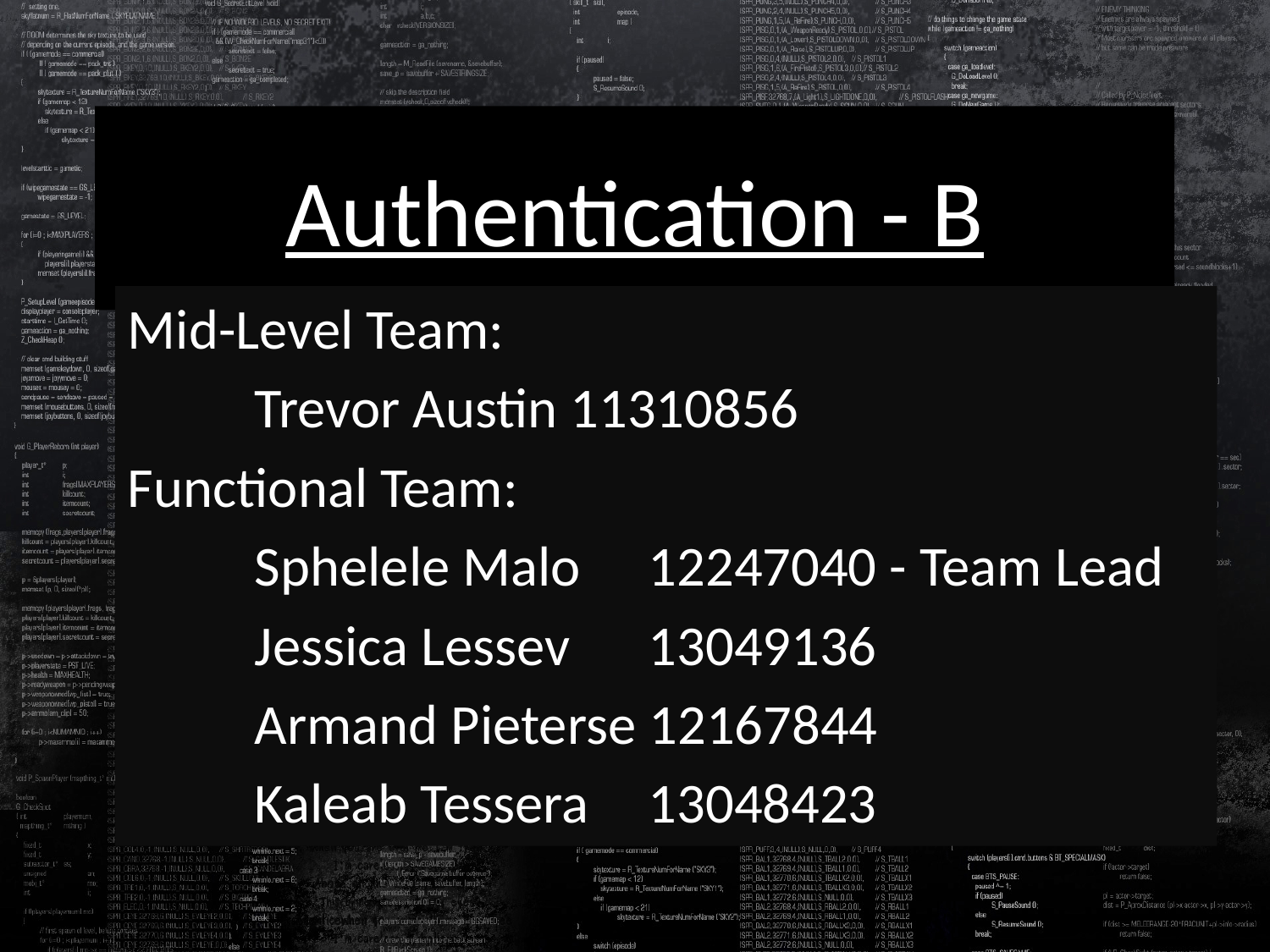

# Authentication - B
Mid-Level Team:
	Trevor Austin 11310856
Functional Team:
	Sphelele Malo	 12247040 - Team Lead
	Jessica Lessev	 13049136
	Armand Pieterse 12167844
	Kaleab Tessera 	 13048423